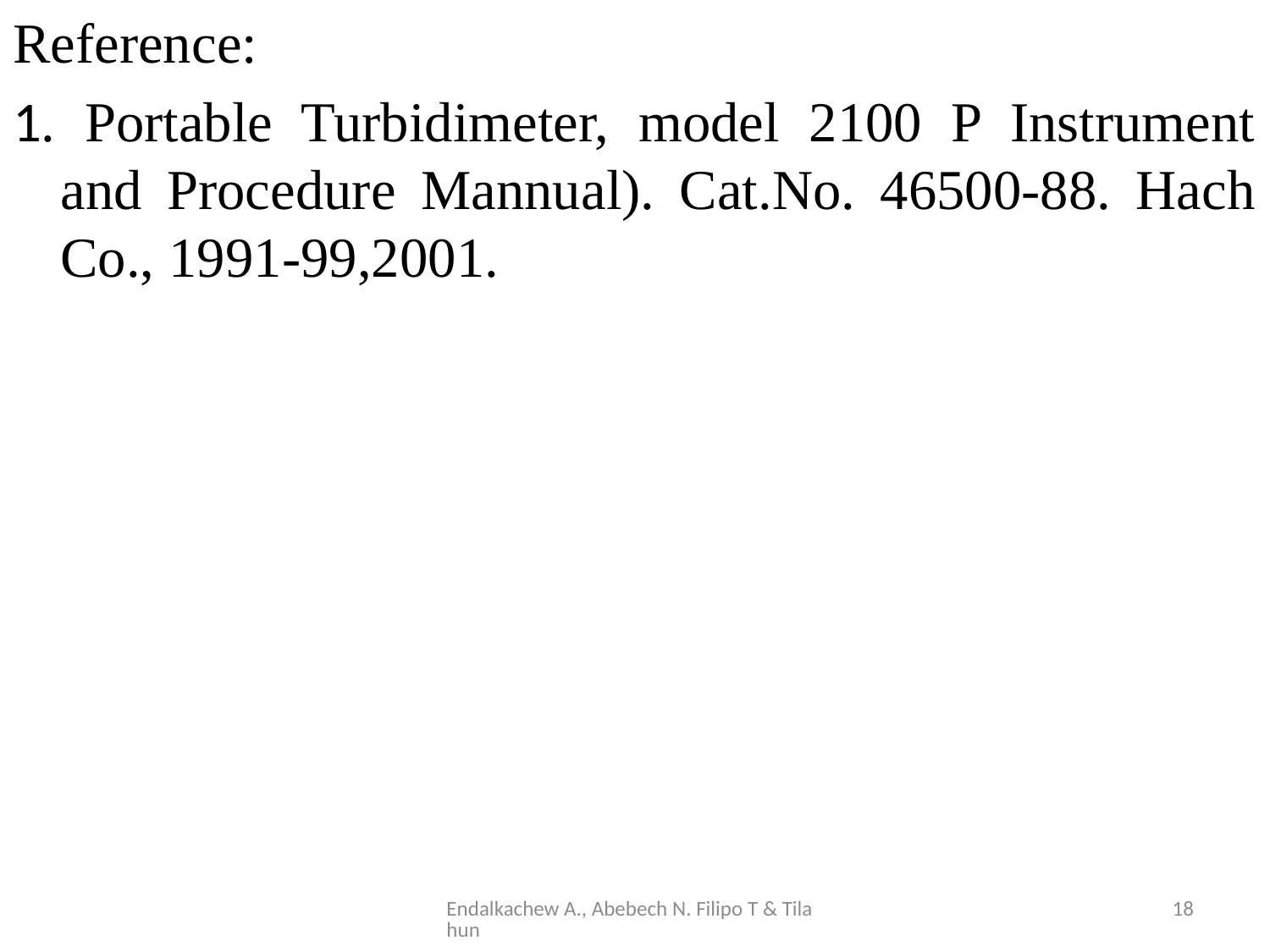

Reference:
1. Portable Turbidimeter, model 2100 P Instrument and Procedure Mannual). Cat.No. 46500-88. Hach Co., 1991-99,2001.

Endalkachew A., Abebech N. Filipo T & Tilahun
18